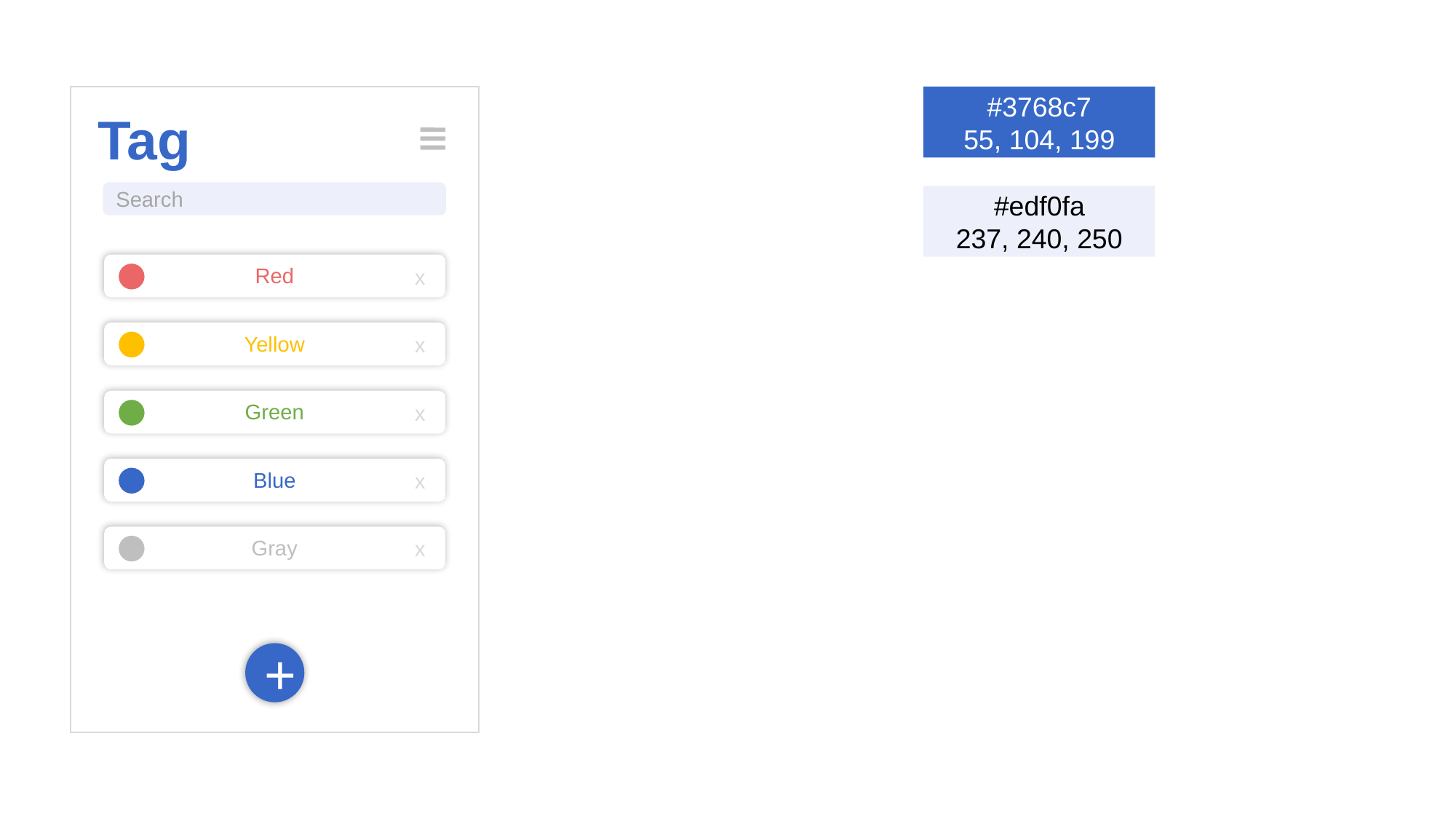

#3768c7
55, 104, 199
Tag

Search
#edf0fa
237, 240, 250

Red
x

Yellow
x

Green
x

Blue
x

Gray
x

+